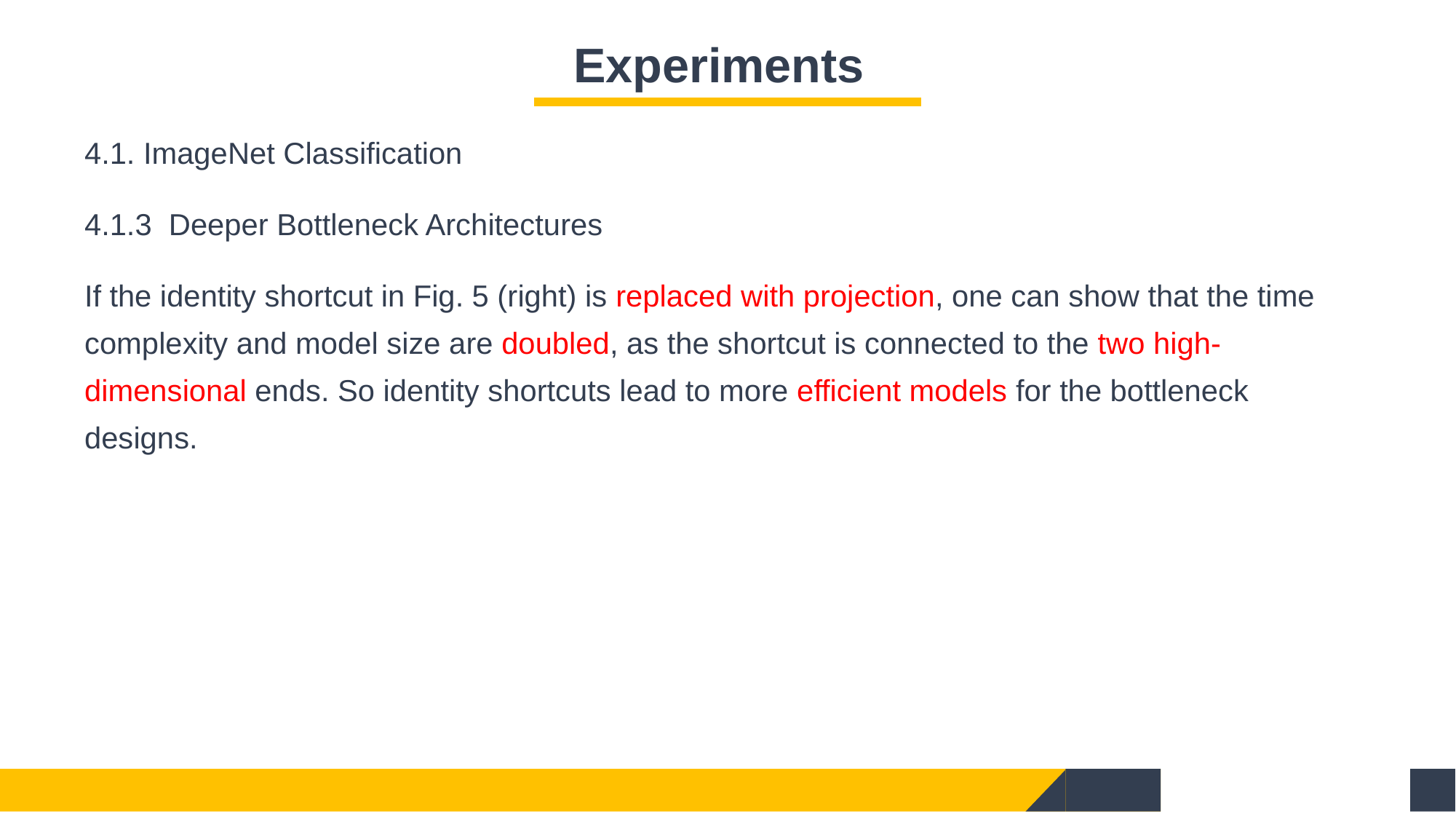

Experiments

4.1. ImageNet Classification
4.1.3  Deeper Bottleneck Architectures
If the identity shortcut in Fig. 5 (right) is replaced with projection, one can show that the time complexity and model size are doubled, as the shortcut is connected to the two high-dimensional ends. So identity shortcuts lead to more efficient models for the bottleneck designs.